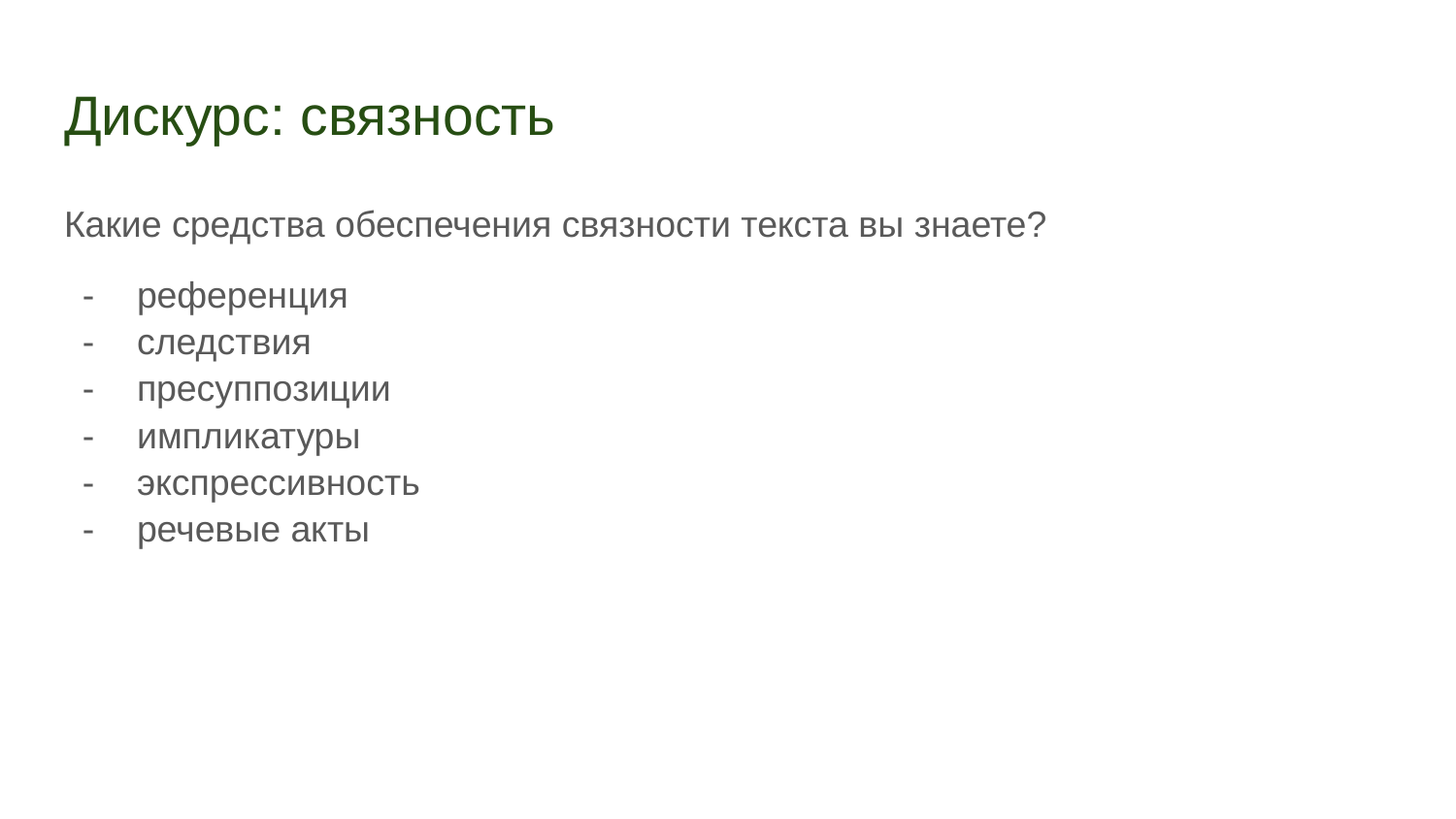

# Дискурс: связность
Какие средства обеспечения связности текста вы знаете?
референция
следствия
пресуппозиции
импликатуры
экспрессивность
речевые акты